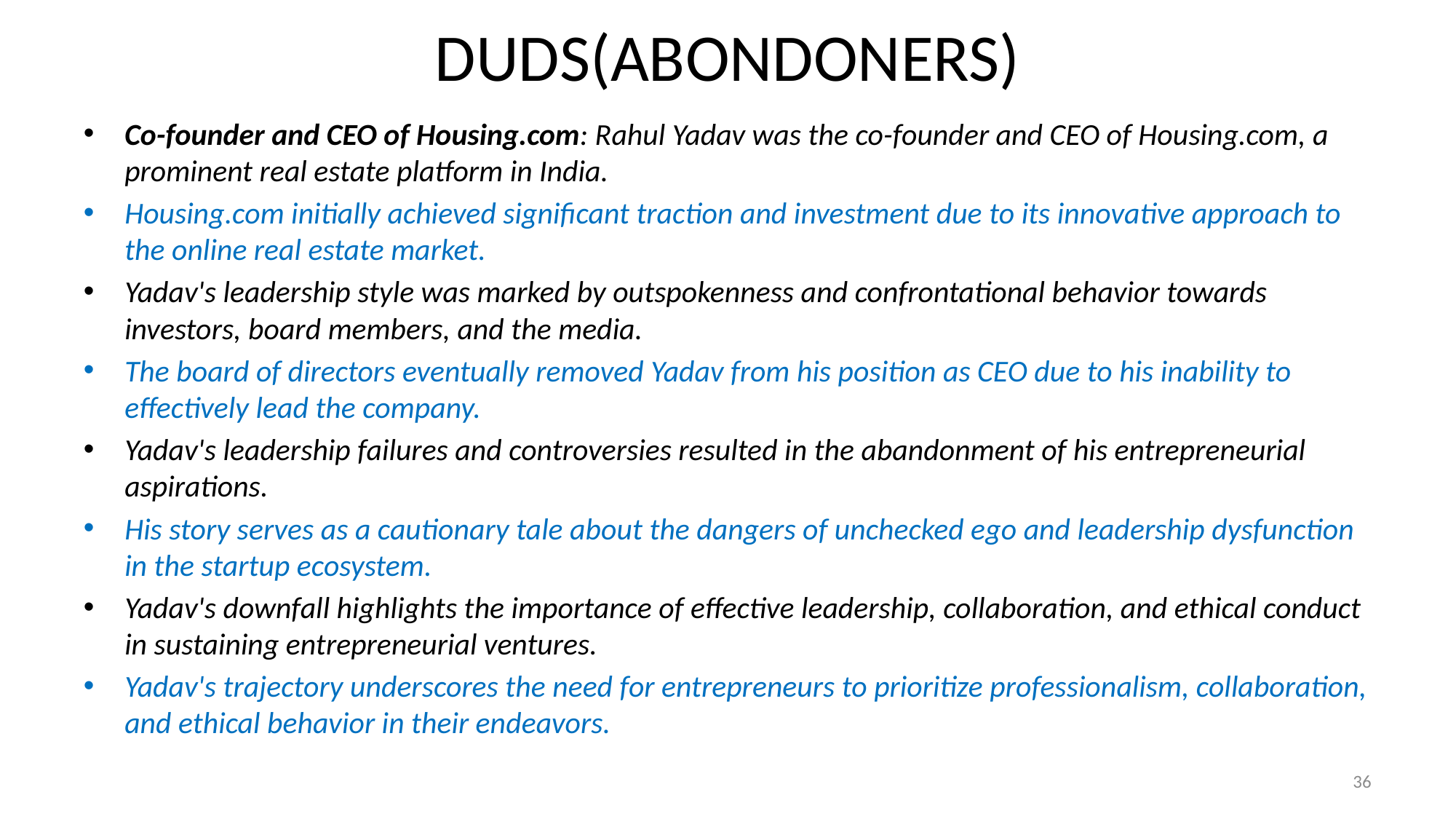

# DUDS(ABONDONERS)
Co-founder and CEO of Housing.com: Rahul Yadav was the co-founder and CEO of Housing.com, a prominent real estate platform in India.
Housing.com initially achieved significant traction and investment due to its innovative approach to the online real estate market.
Yadav's leadership style was marked by outspokenness and confrontational behavior towards investors, board members, and the media.
The board of directors eventually removed Yadav from his position as CEO due to his inability to effectively lead the company.
Yadav's leadership failures and controversies resulted in the abandonment of his entrepreneurial aspirations.
His story serves as a cautionary tale about the dangers of unchecked ego and leadership dysfunction in the startup ecosystem.
Yadav's downfall highlights the importance of effective leadership, collaboration, and ethical conduct in sustaining entrepreneurial ventures.
Yadav's trajectory underscores the need for entrepreneurs to prioritize professionalism, collaboration, and ethical behavior in their endeavors.
36